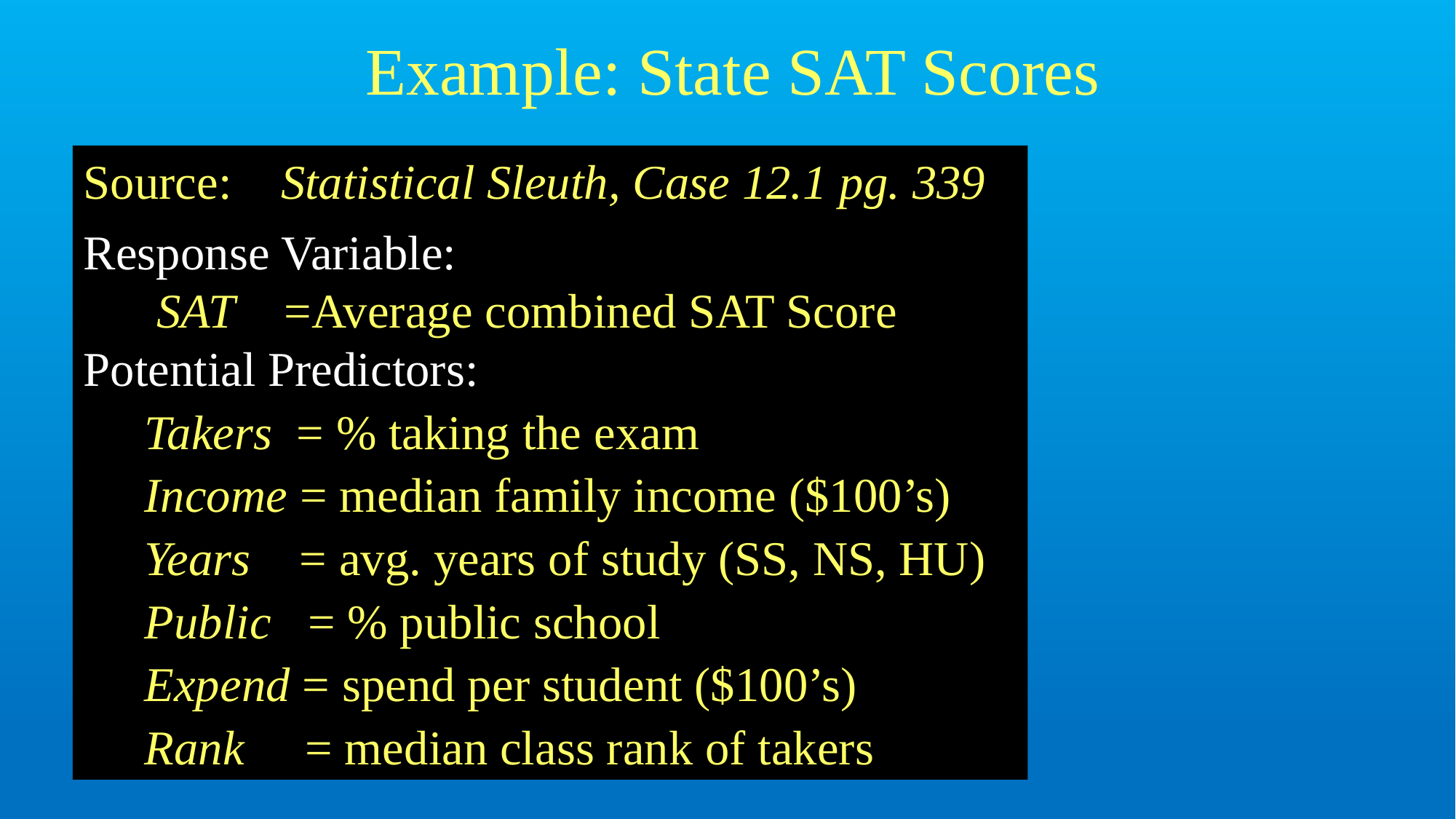

# Example: State SAT Scores
Source:    Statistical Sleuth, Case 12.1 pg. 339
Response Variable:
      SAT    =Average combined SAT Score
Potential Predictors:
     Takers  = % taking the exam
     Income = median family income ($100’s)
     Years    = avg. years of study (SS, NS, HU)
     Public   = % public school
     Expend = spend per student ($100’s)
     Rank     = median class rank of takers